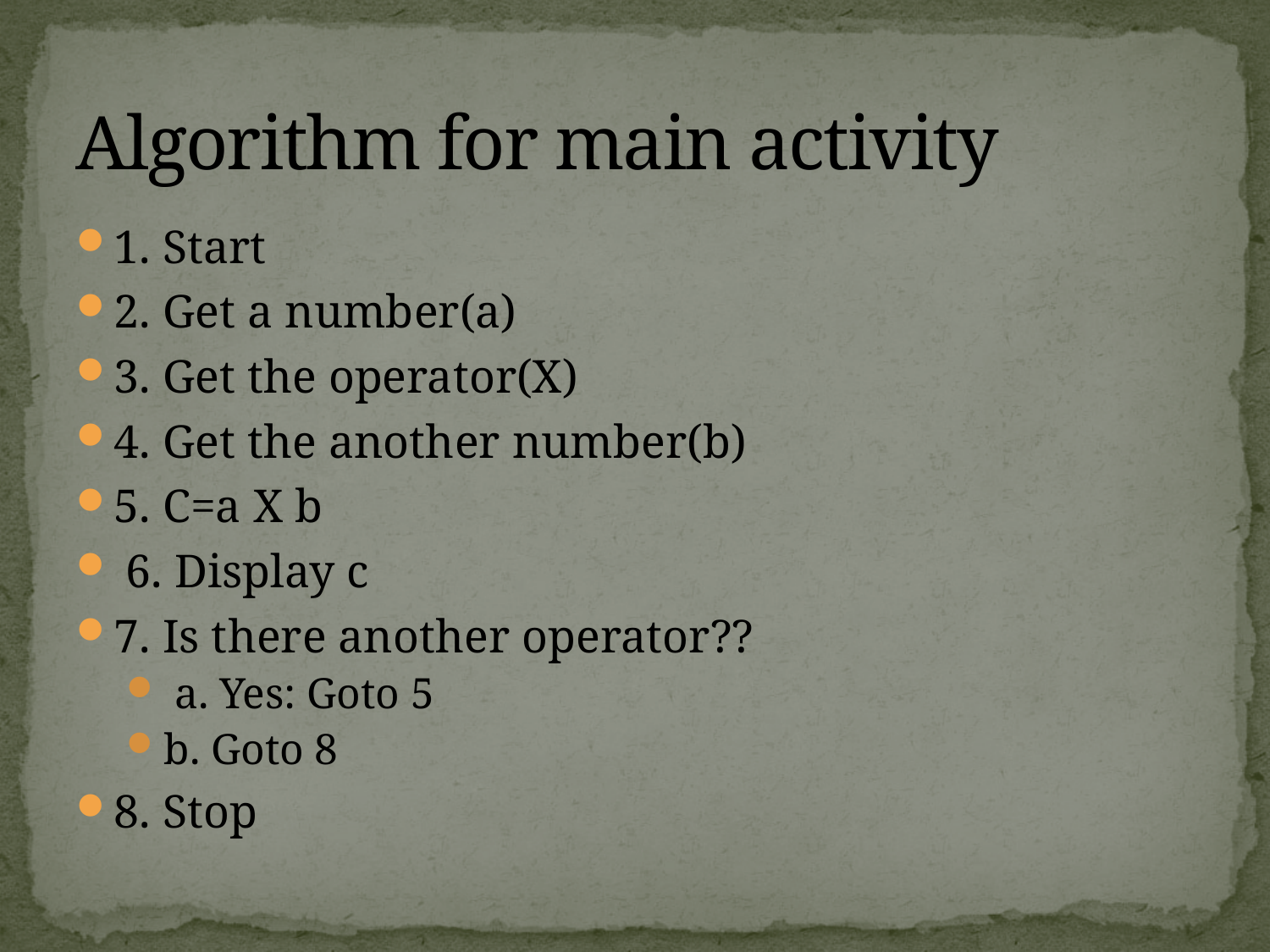

# Algorithm for main activity
1. Start
2. Get a number(a)
3. Get the operator(X)
4. Get the another number(b)
5. C=a X b
 6. Display c
7. Is there another operator??
 a. Yes: Goto 5
b. Goto 8
8. Stop